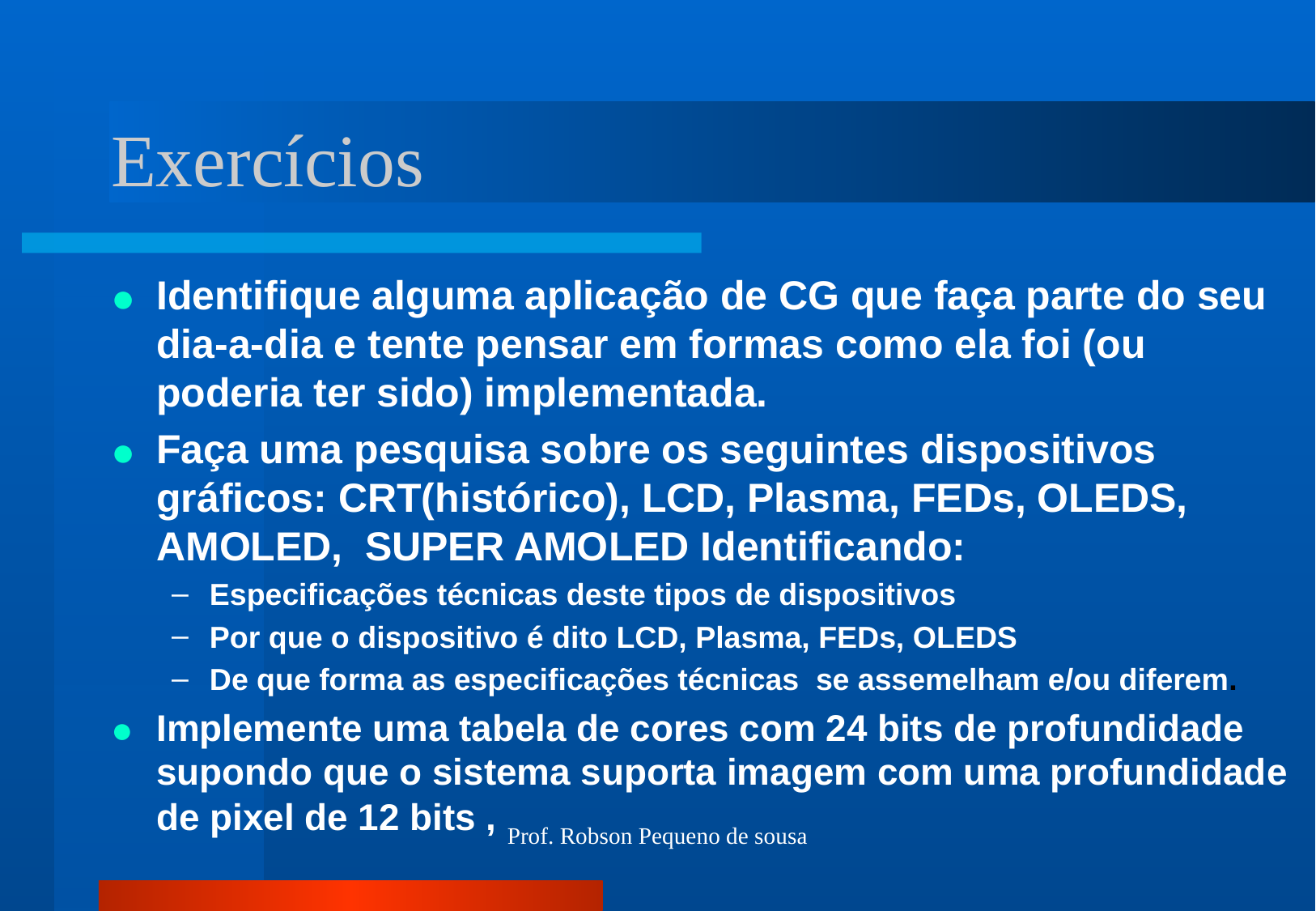

# Exercícios
Identifique alguma aplicação de CG que faça parte do seu dia-a-dia e tente pensar em formas como ela foi (ou poderia ter sido) implementada.
Faça uma pesquisa sobre os seguintes dispositivos gráficos: CRT(histórico), LCD, Plasma, FEDs, OLEDS, AMOLED,  SUPER AMOLED Identificando:
Especificações técnicas deste tipos de dispositivos
Por que o dispositivo é dito LCD, Plasma, FEDs, OLEDS
De que forma as especificações técnicas  se assemelham e/ou diferem.
Implemente uma tabela de cores com 24 bits de profundidade  supondo que o sistema suporta imagem com uma profundidade de pixel de 12 bits ,
Prof. Robson Pequeno de sousa